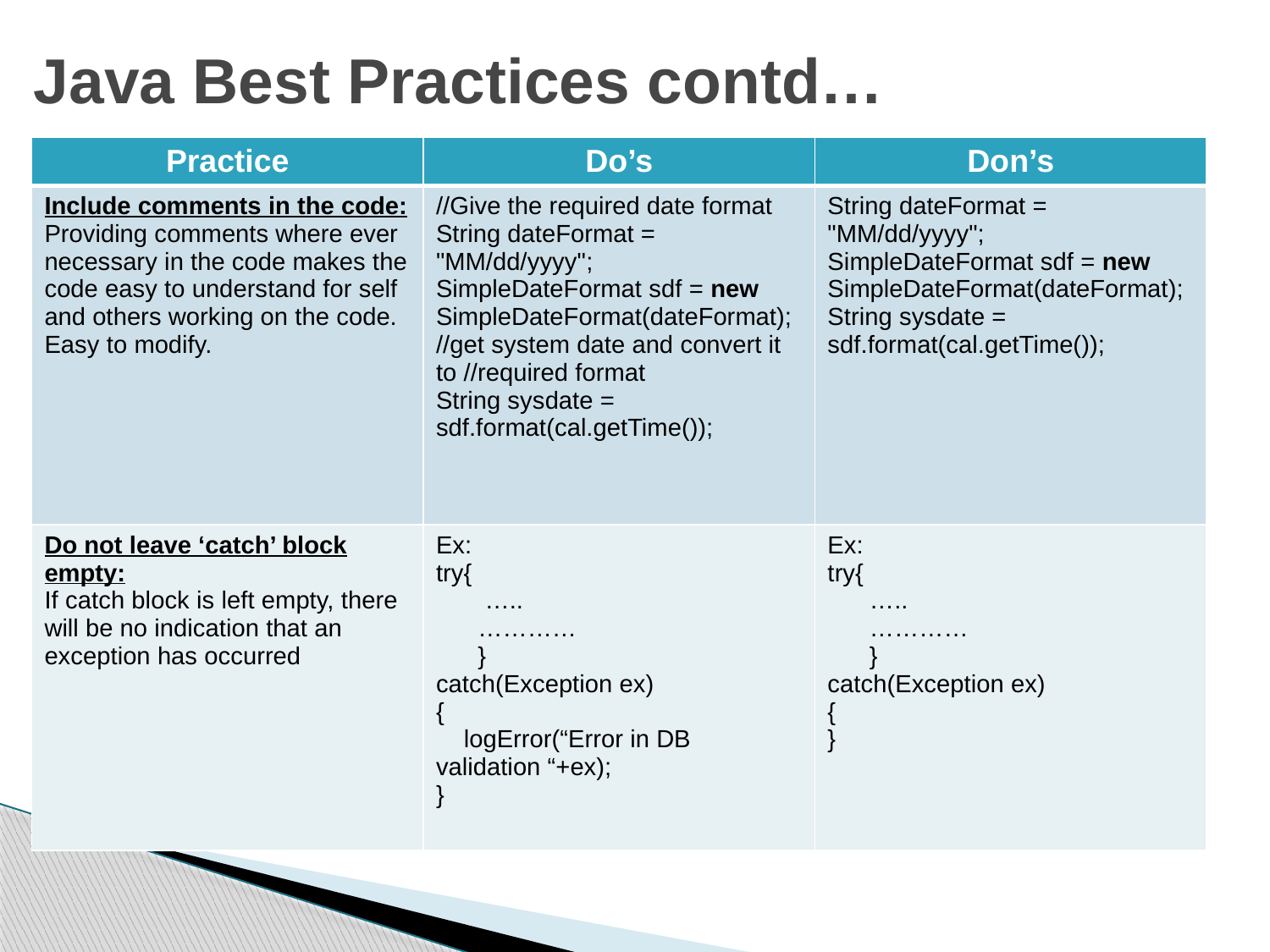

# Java Best Practices contd…
| Practice | Do’s | Don’s |
| --- | --- | --- |
| Include comments in the code: Providing comments where ever necessary in the code makes the code easy to understand for self and others working on the code. Easy to modify. | //Give the required date format String dateFormat = "MM/dd/yyyy"; SimpleDateFormat sdf = new SimpleDateFormat(dateFormat); //get system date and convert it to //required format String sysdate = sdf.format(cal.getTime()); | String dateFormat = "MM/dd/yyyy"; SimpleDateFormat sdf = new SimpleDateFormat(dateFormat); String sysdate = sdf.format(cal.getTime()); |
| Do not leave ‘catch’ block empty: If catch block is left empty, there will be no indication that an exception has occurred | Ex: try{ ….. ………… } catch(Exception ex) { logError(“Error in DB validation “+ex); } | Ex: try{ ….. ………… } catch(Exception ex) { } |